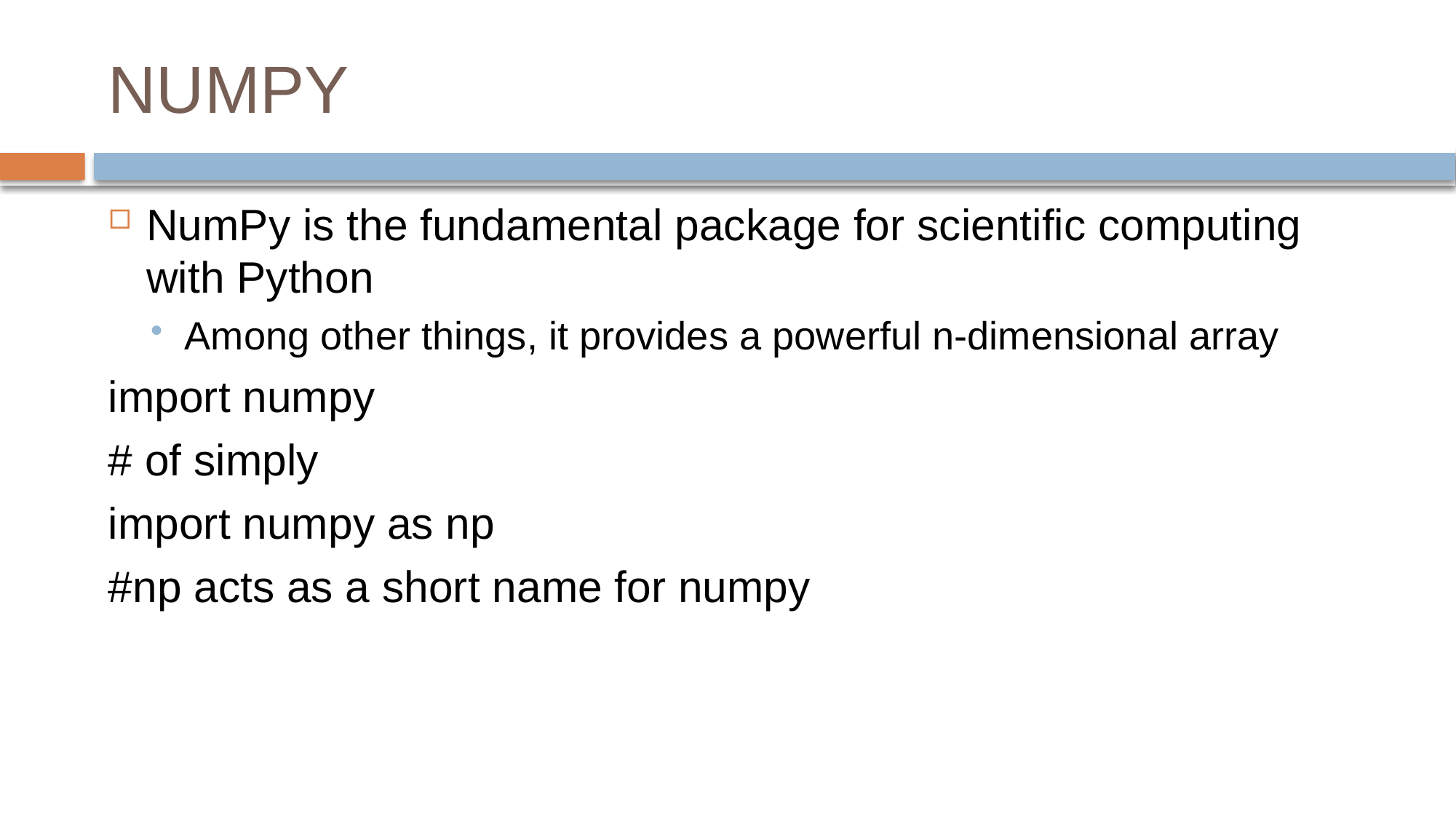

# NUMPY
NumPy is the fundamental package for scientific computing with Python
Among other things, it provides a powerful n-dimensional array
import numpy
# of simply
import numpy as np
#np acts as a short name for numpy